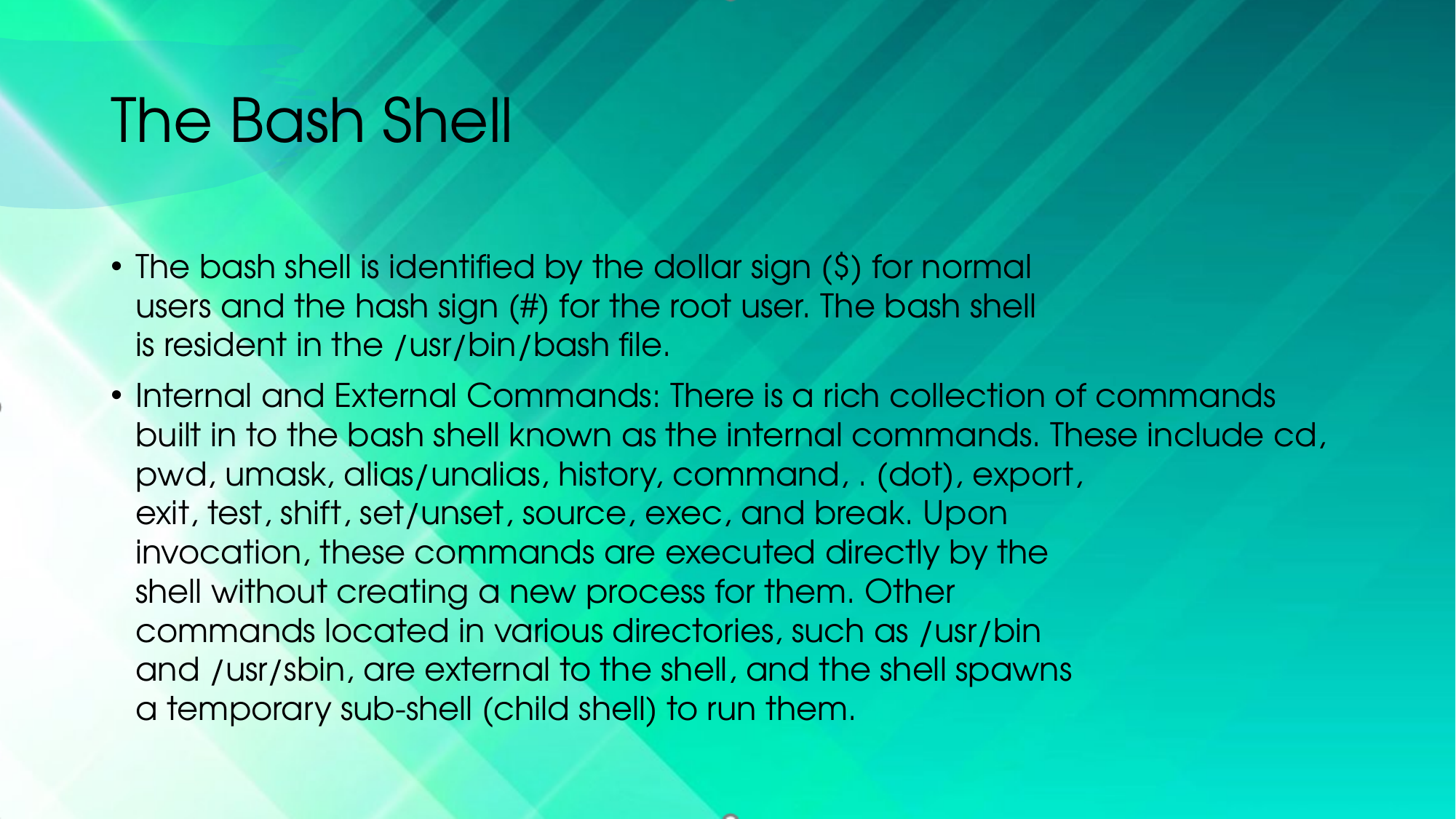

# The Bash Shell
The bash shell is identified by the dollar sign ($) for normal
users and the hash sign (#) for the root user. The bash shell
is resident in the /usr/bin/bash file.
Internal and External Commands: There is a rich collection of commands built in to the bash shell known as the internal commands. These include cd, pwd, umask, alias/unalias, history, command, . (dot), export,
exit, test, shift, set/unset, source, exec, and break. Upon
invocation, these commands are executed directly by the
shell without creating a new process for them. Other
commands located in various directories, such as /usr/bin
and /usr/sbin, are external to the shell, and the shell spawns
a temporary sub-shell (child shell) to run them.